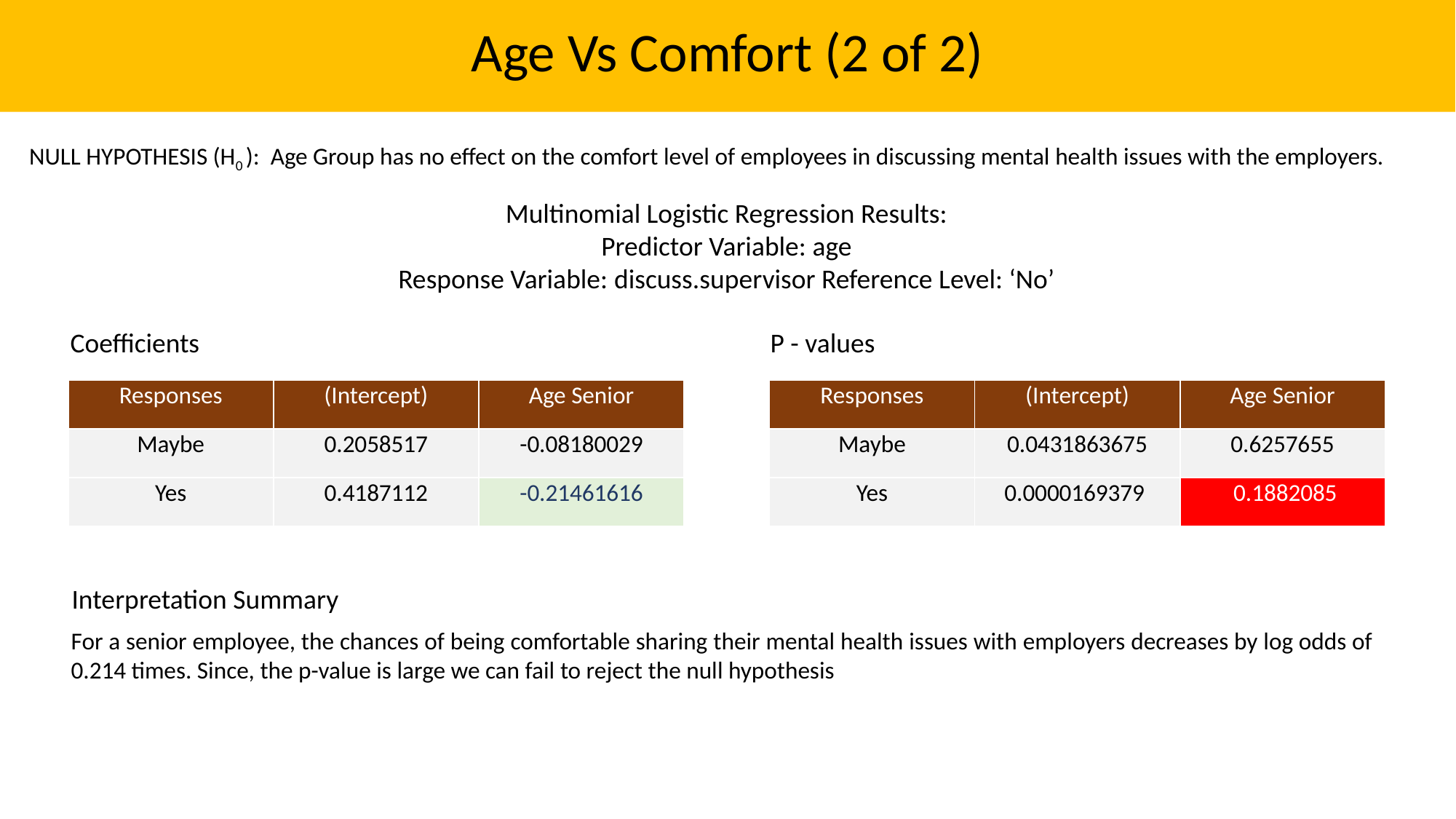

Age Vs Comfort (2 of 2)
NULL HYPOTHESIS (H0 ):  Age Group has no effect on the comfort level of employees in discussing mental health issues with the employers.
Multinomial Logistic Regression Results:
Predictor Variable: age
Response Variable: discuss.supervisor Reference Level: ‘No’

Coefficients
P - values
| Responses | (Intercept) | Age Senior |
| --- | --- | --- |
| Maybe | 0.2058517 | -0.08180029 |
| Yes | 0.4187112 | -0.21461616 |
| Responses | (Intercept) | Age Senior |
| --- | --- | --- |
| Maybe | 0.0431863675 | 0.6257655 |
| Yes | 0.0000169379 | 0.1882085 |
Interpretation Summary
For a senior employee, the chances of being comfortable sharing their mental health issues with employers decreases by log odds of 0.214 times. Since, the p-value is large we can fail to reject the null hypothesis